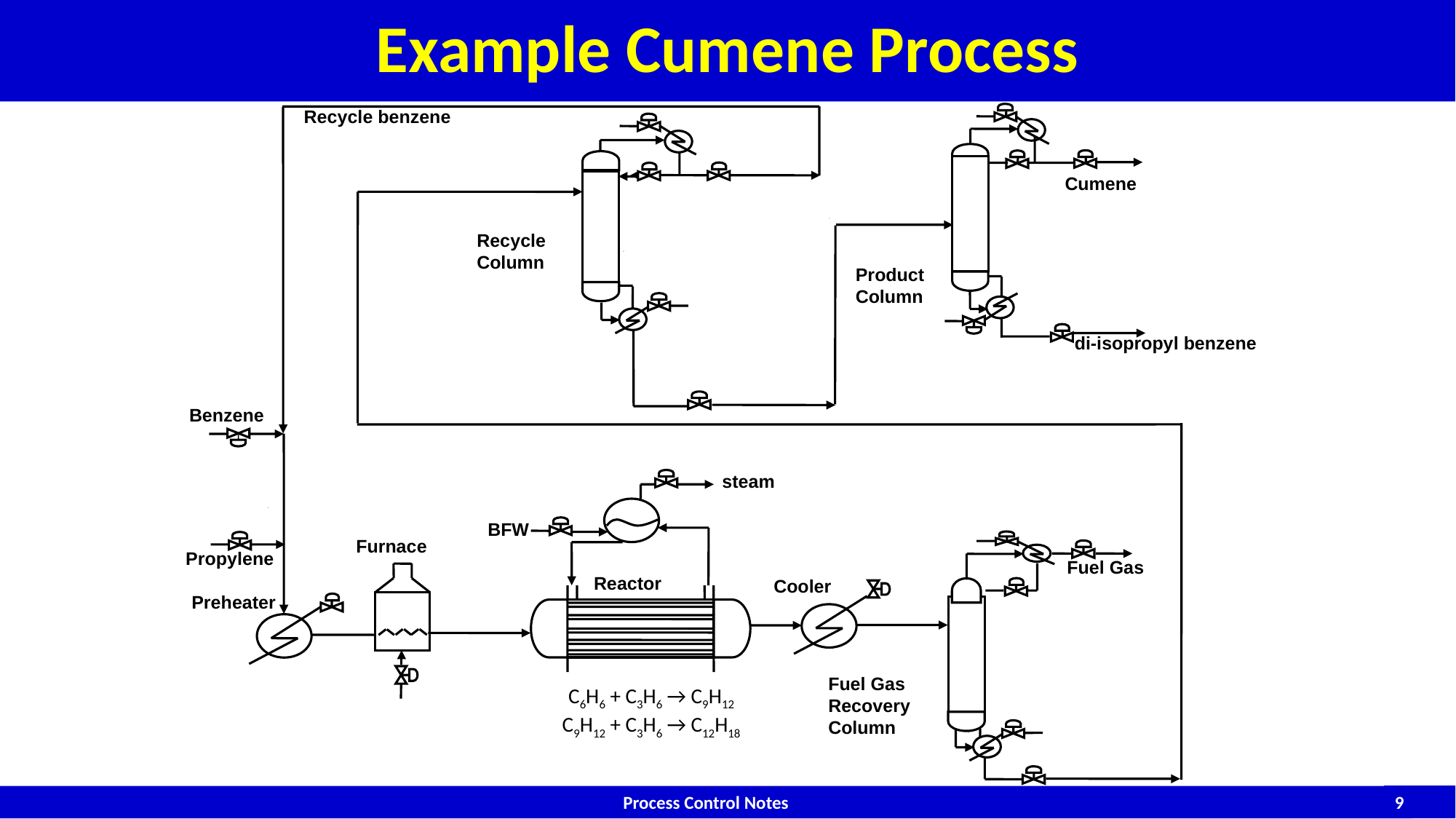

# Example Cumene Process
Recycle benzene

Benzene

Furnace

Propylene
Preheater

Cumene

Product
Column
di-isopropyl benzene

Recycle
Column

steam

Reactor

Cooler

C6H6 + C3H6 → C9H12
C9H12 + C3H6 → C12H18
BFW

Fuel Gas

Fuel Gas Recovery
Column